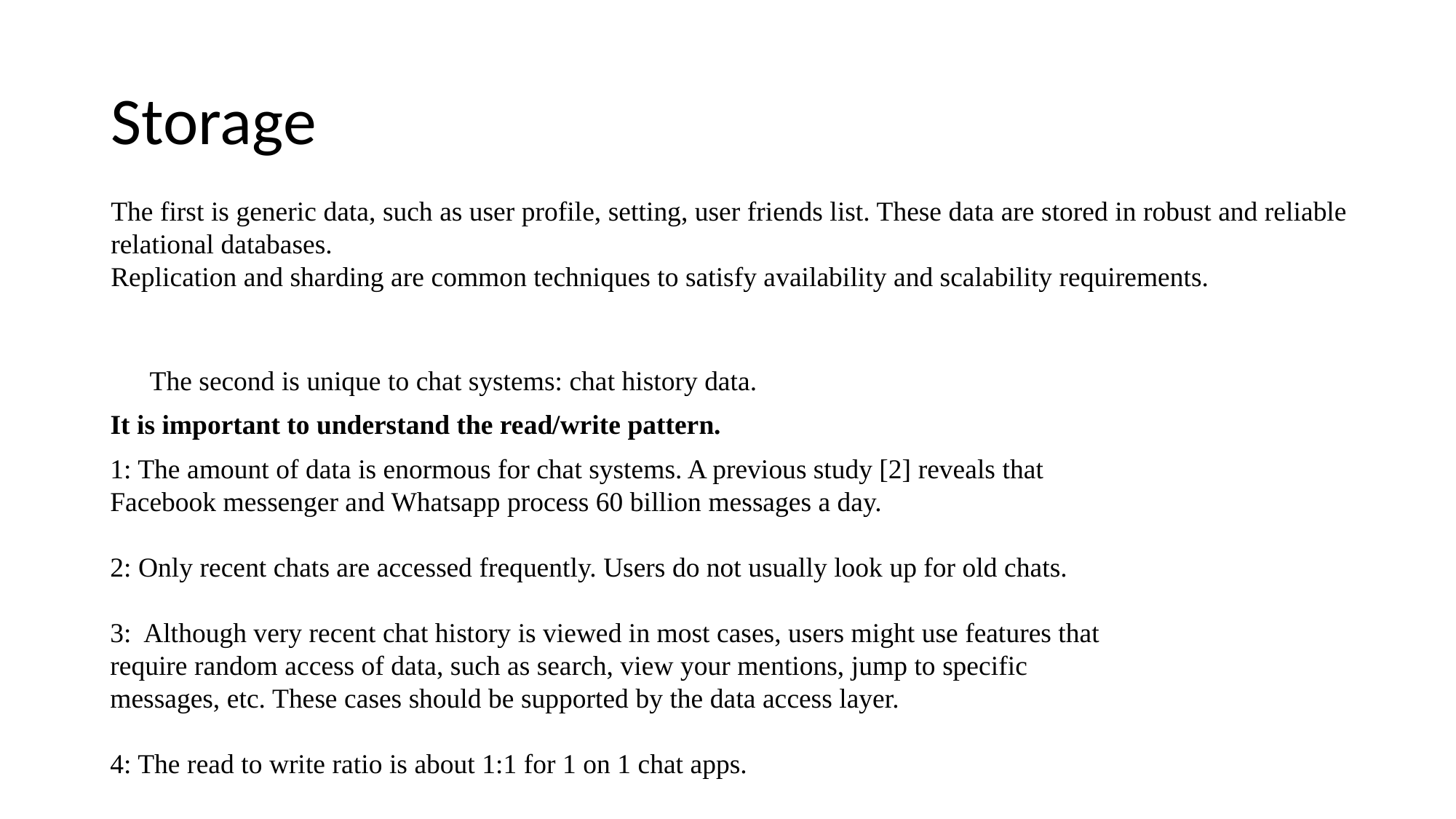

# Storage
The first is generic data, such as user profile, setting, user friends list. These data are stored in robust and reliable relational databases.
Replication and sharding are common techniques to satisfy availability and scalability requirements.
The second is unique to chat systems: chat history data.
It is important to understand the read/write pattern.
1: The amount of data is enormous for chat systems. A previous study [2] reveals that
Facebook messenger and Whatsapp process 60 billion messages a day.
2: Only recent chats are accessed frequently. Users do not usually look up for old chats.
3:  Although very recent chat history is viewed in most cases, users might use features that
require random access of data, such as search, view your mentions, jump to specific
messages, etc. These cases should be supported by the data access layer.
4: The read to write ratio is about 1:1 for 1 on 1 chat apps.